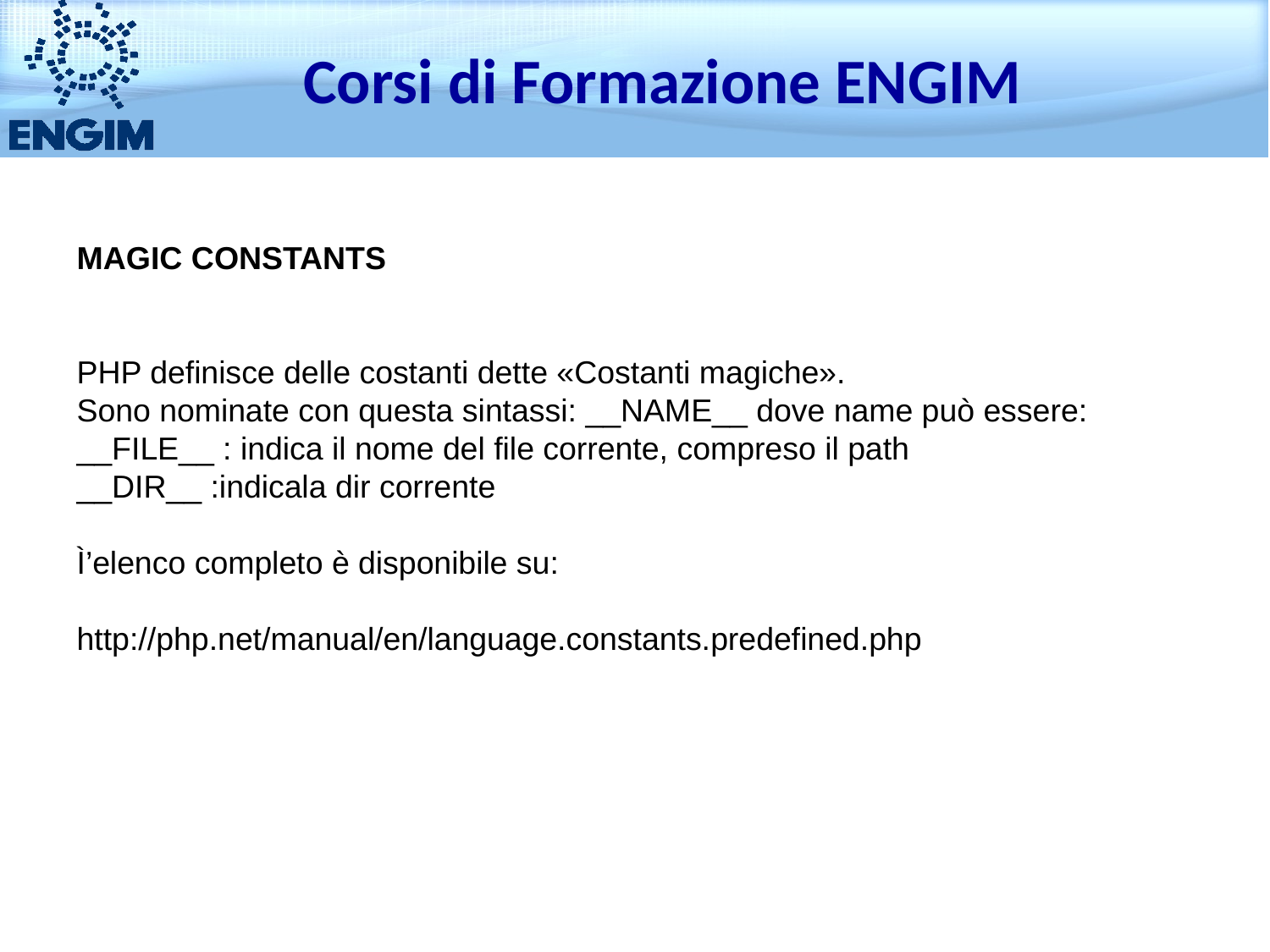

Corsi di Formazione ENGIM
MAGIC CONSTANTS

PHP definisce delle costanti dette «Costanti magiche».
Sono nominate con questa sintassi: __NAME__ dove name può essere:
__FILE__ : indica il nome del file corrente, compreso il path
__DIR__ :indicala dir corrente

Ì’elenco completo è disponibile su:

http://php.net/manual/en/language.constants.predefined.php